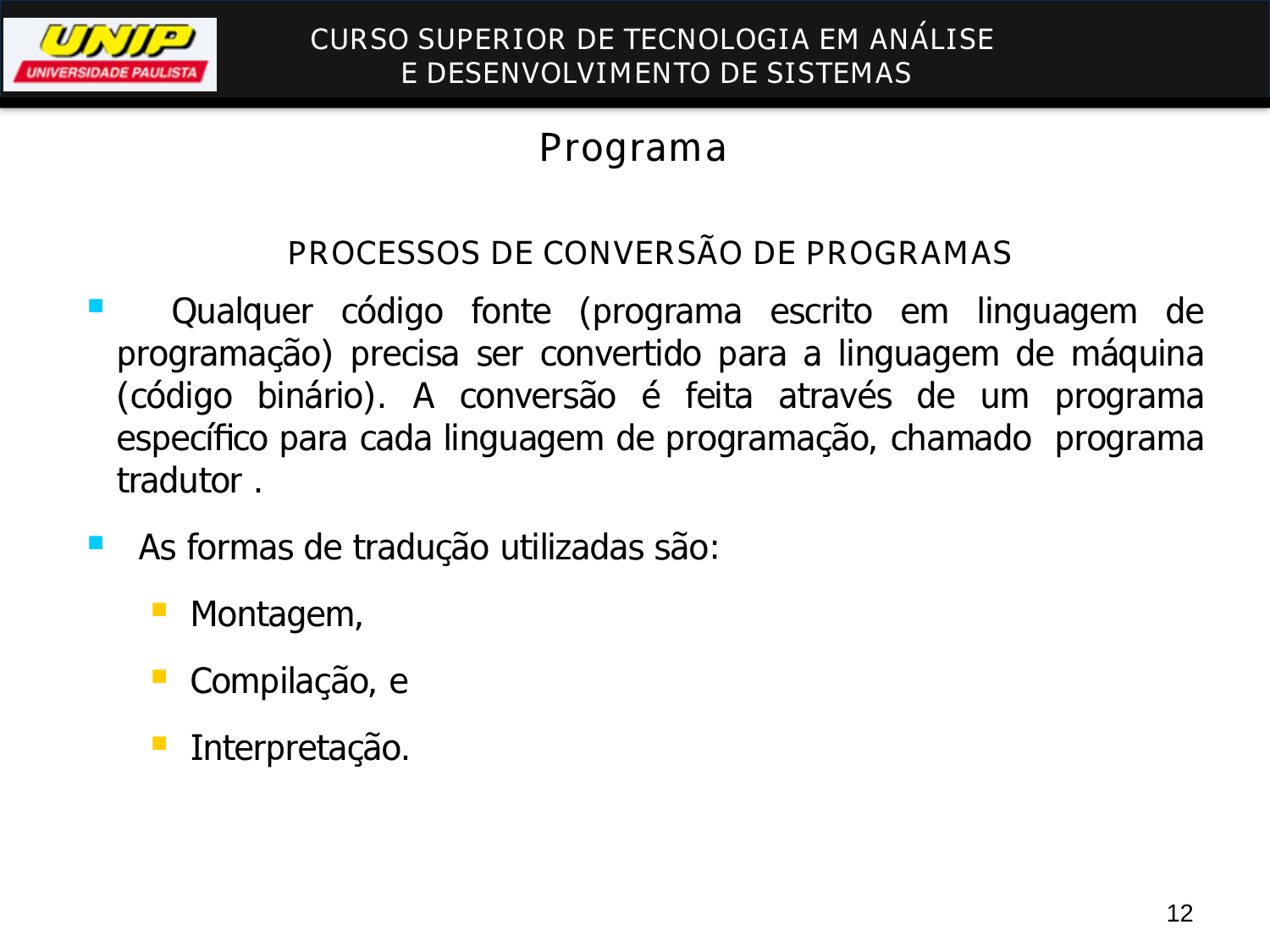

Programa
 PROCESSOS DE CONVERSÃO DE PROGRAMAS
  Qualquer código fonte (programa escrito em linguagem de programação) precisa ser convertido para a linguagem de máquina (código binário). A conversão é feita através de um programa específico para cada linguagem de programação, chamado  programa tradutor .
  As formas de tradução utilizadas são:
Montagem,
Compilação, e
Interpretação.

12